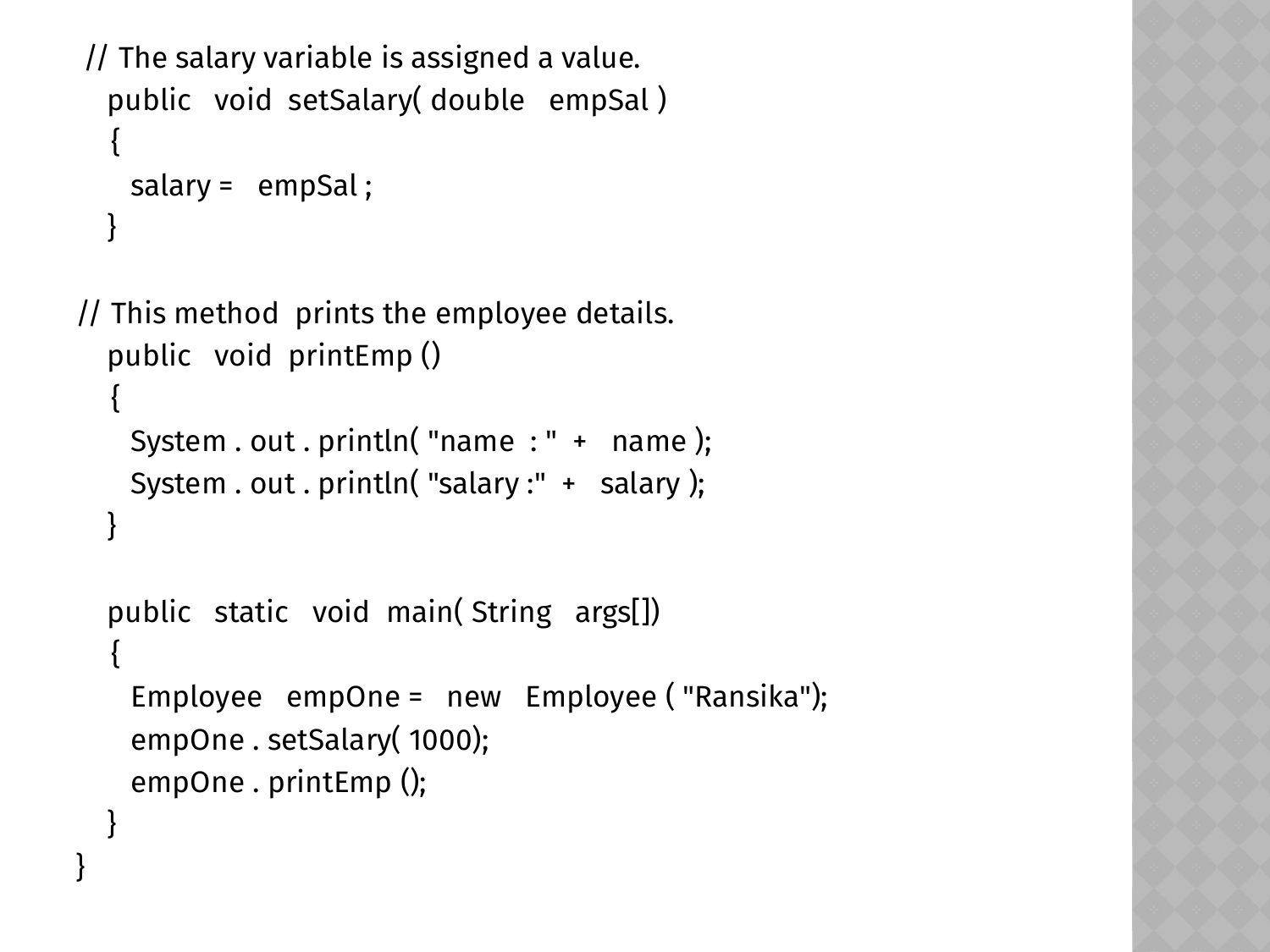

// The salary variable is assigned a value.
    public   void  setSalary( double   empSal )
	{
       salary =   empSal ;
    }

// This method  prints the employee details.
    public   void  printEmp ()
	{
       System . out . println( "name  : "  +   name );
       System . out . println( "salary :"  +   salary );
    }

    public   static   void  main( String   args[])
	{
       Employee   empOne =   new   Employee ( "Ransika");
       empOne . setSalary( 1000);
       empOne . printEmp ();
    }
}